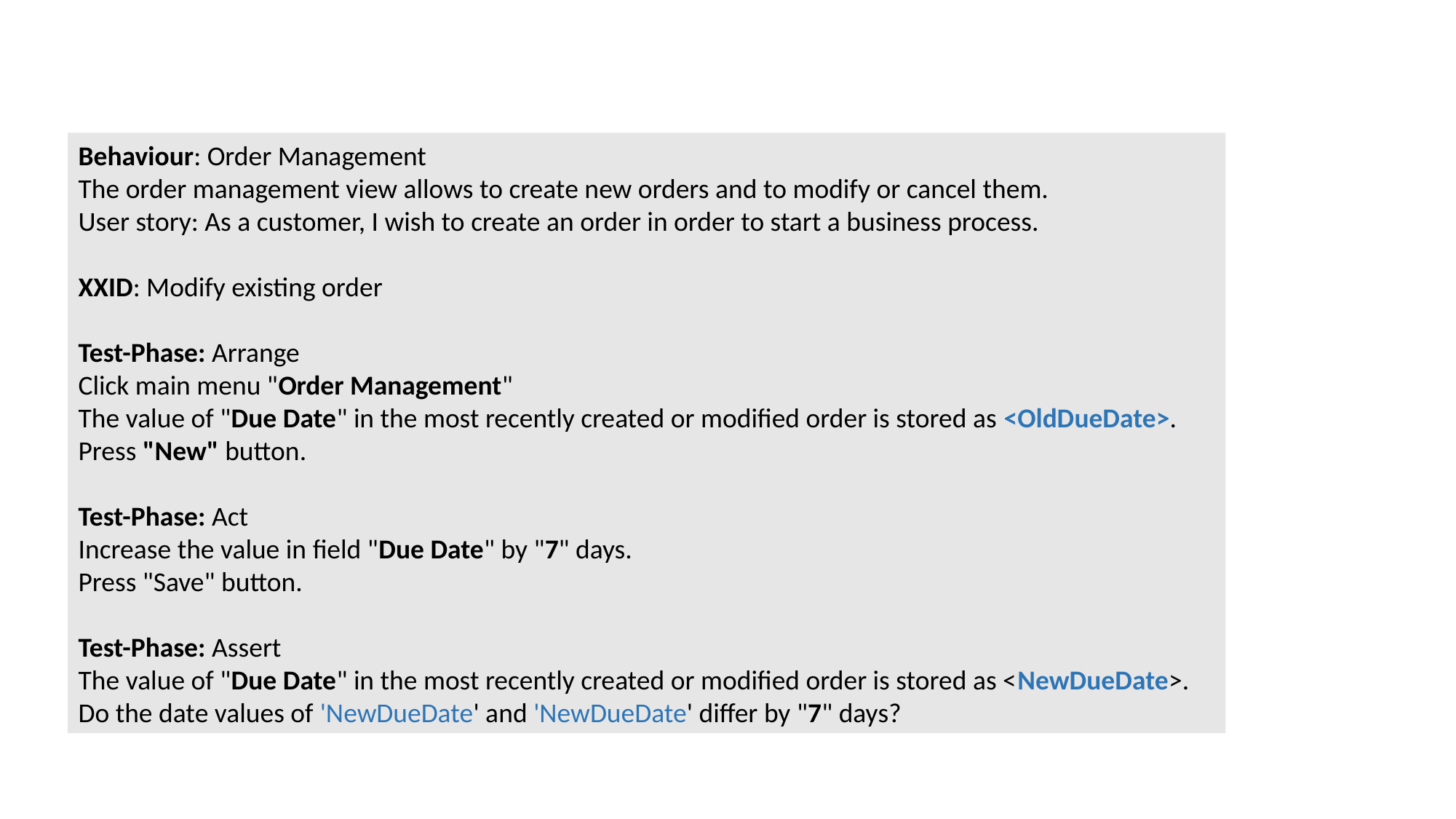

Behaviour: Order Management
The order management view allows to create new orders and to modify or cancel them.
User story: As a customer, I wish to create an order in order to start a business process.

XXID: Modify existing order

Test-Phase: Arrange
Click main menu "Order Management"
The value of "Due Date" in the most recently created or modified order is stored as <OldDueDate>.
Press "New" button.

Test-Phase: Act
Increase the value in field "Due Date" by "7" days.
Press "Save" button.

Test-Phase: Assert
The value of "Due Date" in the most recently created or modified order is stored as <NewDueDate>.
Do the date values of 'NewDueDate' and 'NewDueDate' differ by "7" days?